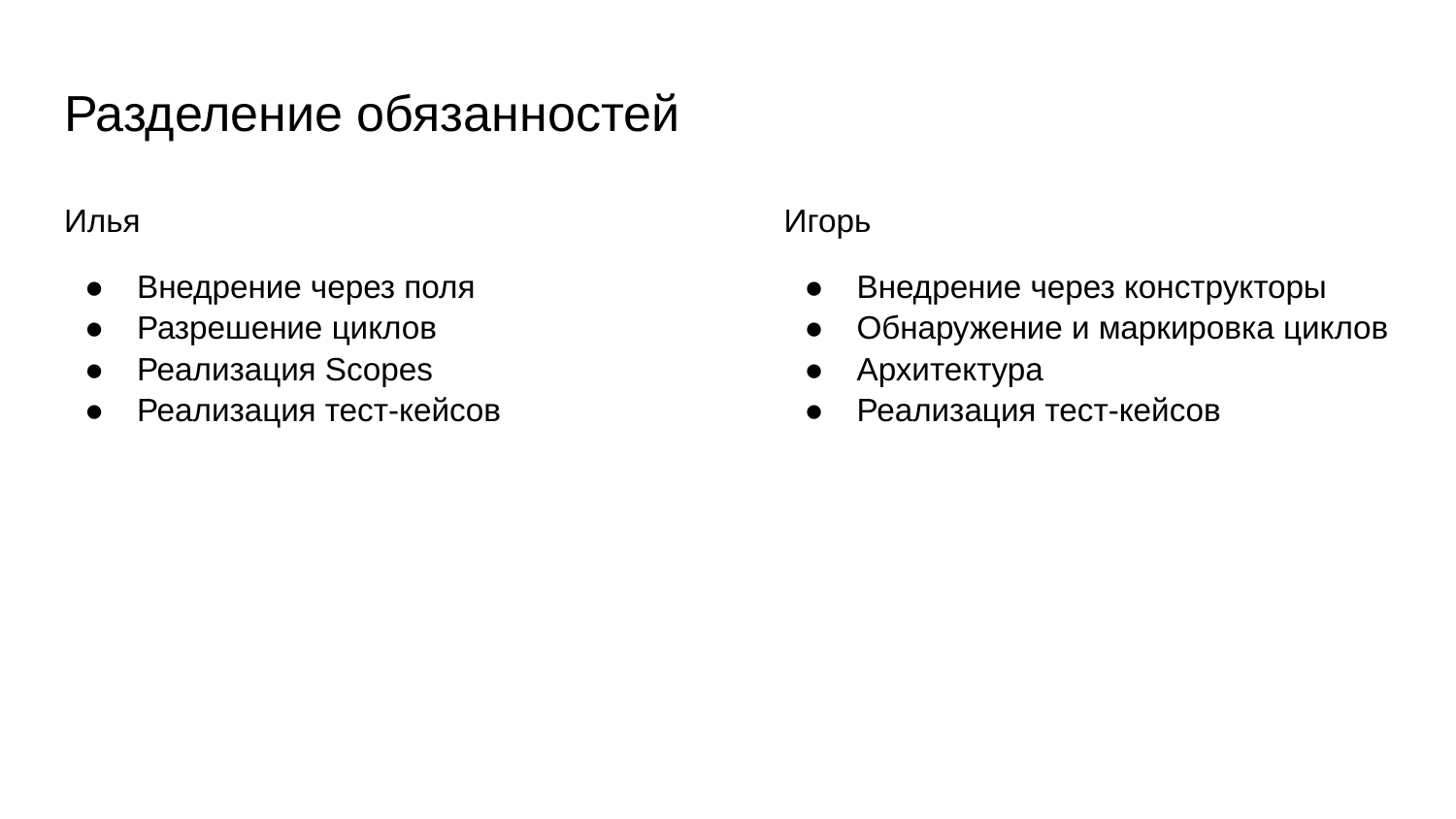

# Разделение обязанностей
Илья
Внедрение через поля
Разрешение циклов
Реализация Scopes
Реализация тест-кейсов
Игорь
Внедрение через конструкторы
Обнаружение и маркировка циклов
Архитектура
Реализация тест-кейсов